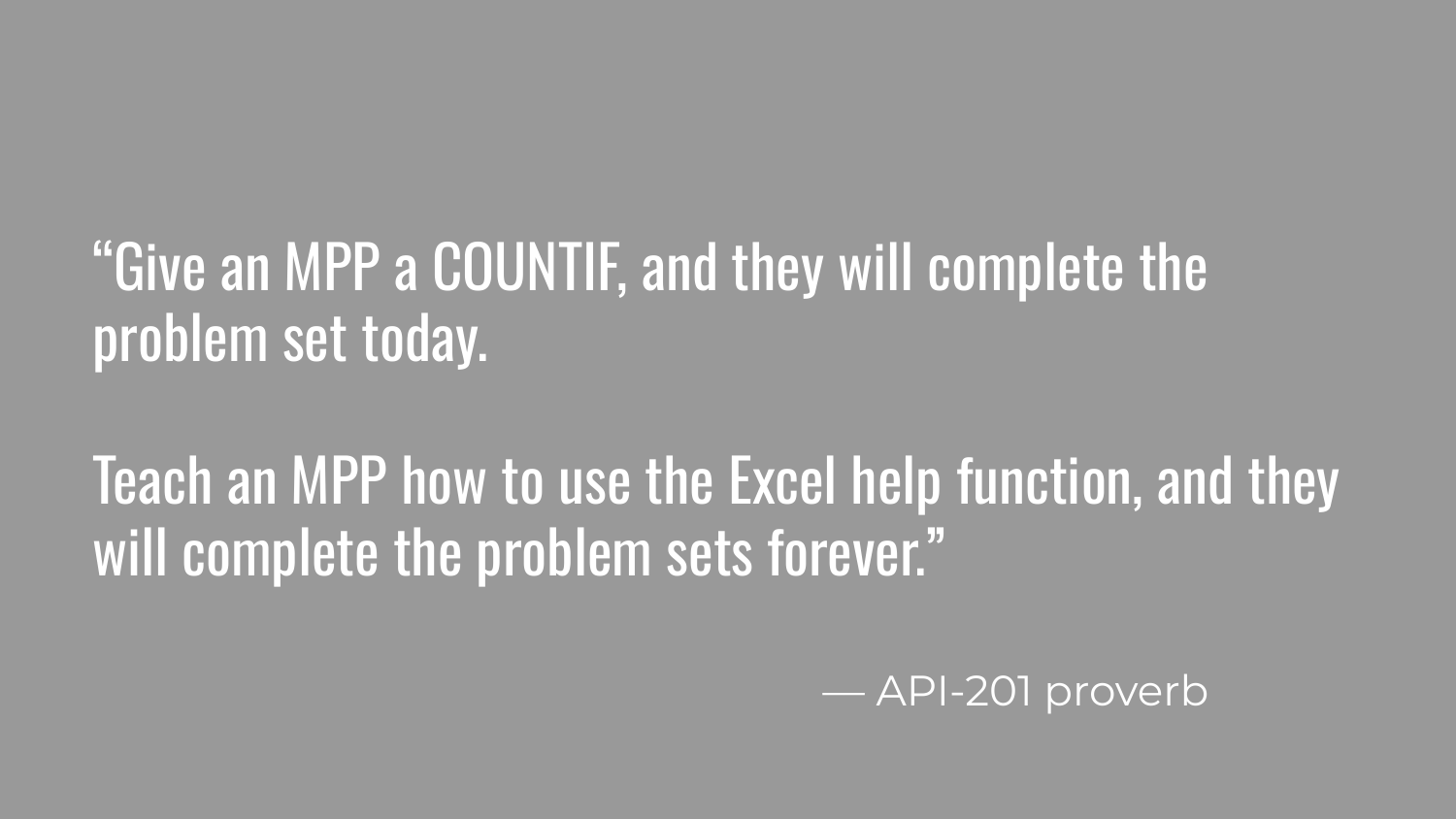

# “Give an MPP a COUNTIF, and they will complete the problem set today.

Teach an MPP how to use the Excel help function, and they will complete the problem sets forever.”
–– API-201 proverb